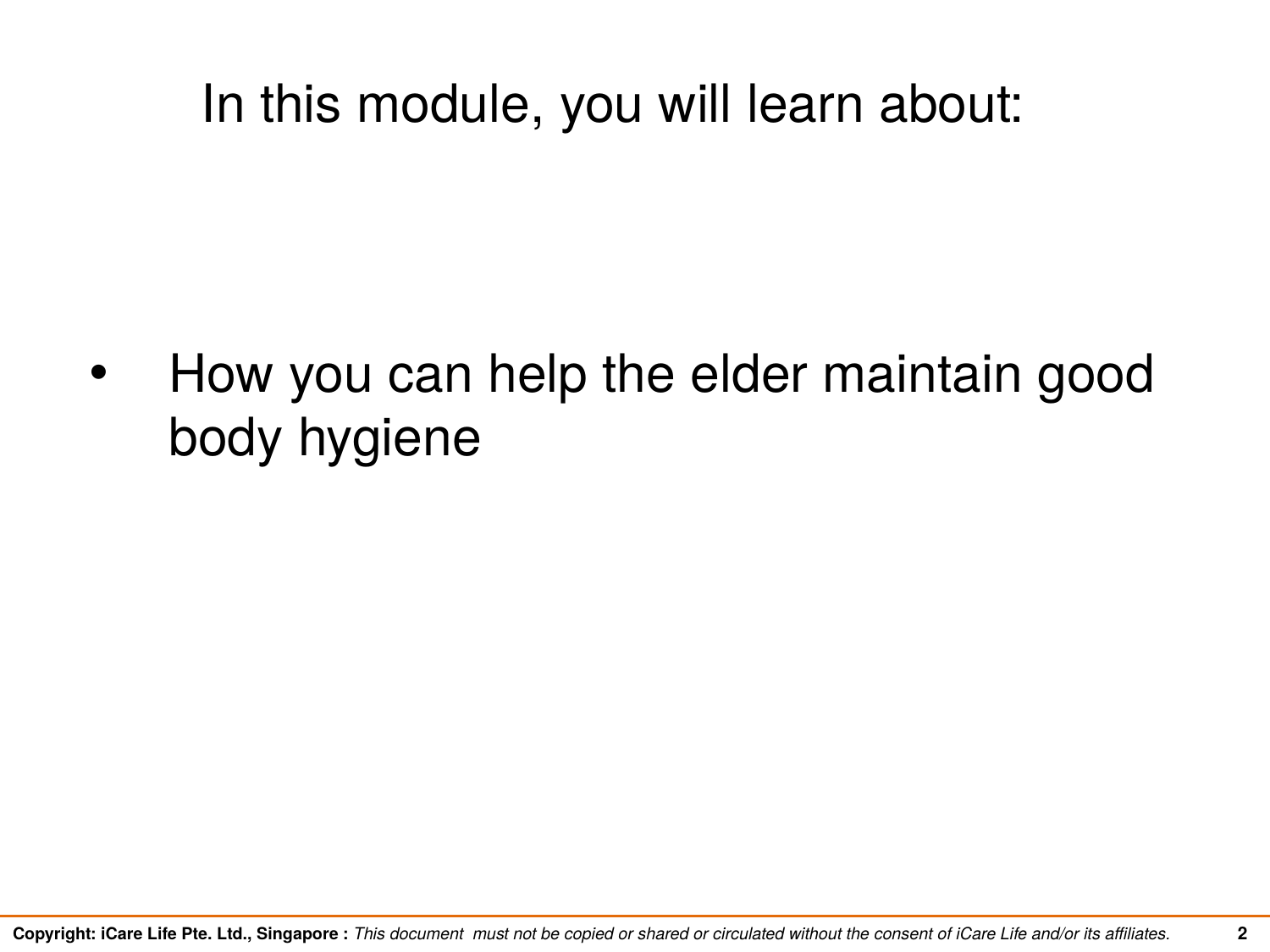

In this module, you will learn about:
How you can help the elder maintain good body hygiene
2